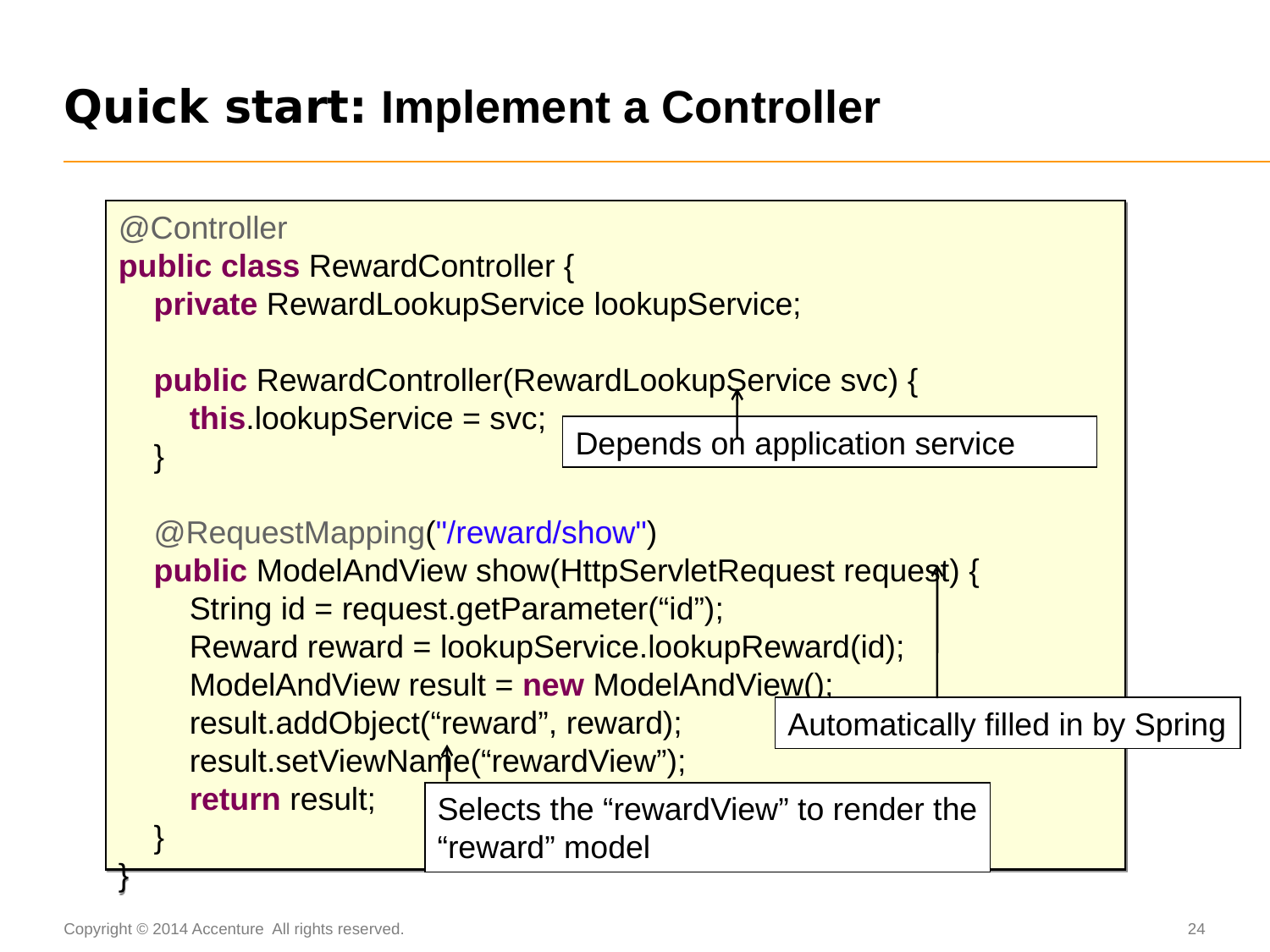

# Quick start: Implement a Controller
@Controller
public class RewardController {
    private RewardLookupService lookupService;

    public RewardController(RewardLookupService svc) {
        this.lookupService = svc;
    }

    @RequestMapping("/reward/show")
    public ModelAndView show(HttpServletRequest request) {
        String id = request.getParameter(“id”);
        Reward reward = lookupService.lookupReward(id);
        ModelAndView result = new ModelAndView();
        result.addObject(“reward”, reward);
        result.setViewName(“rewardView”);
        return result;
    }
}

Depends on application service

Automatically filled in by Spring

Selects the “rewardView” to render the “reward” model